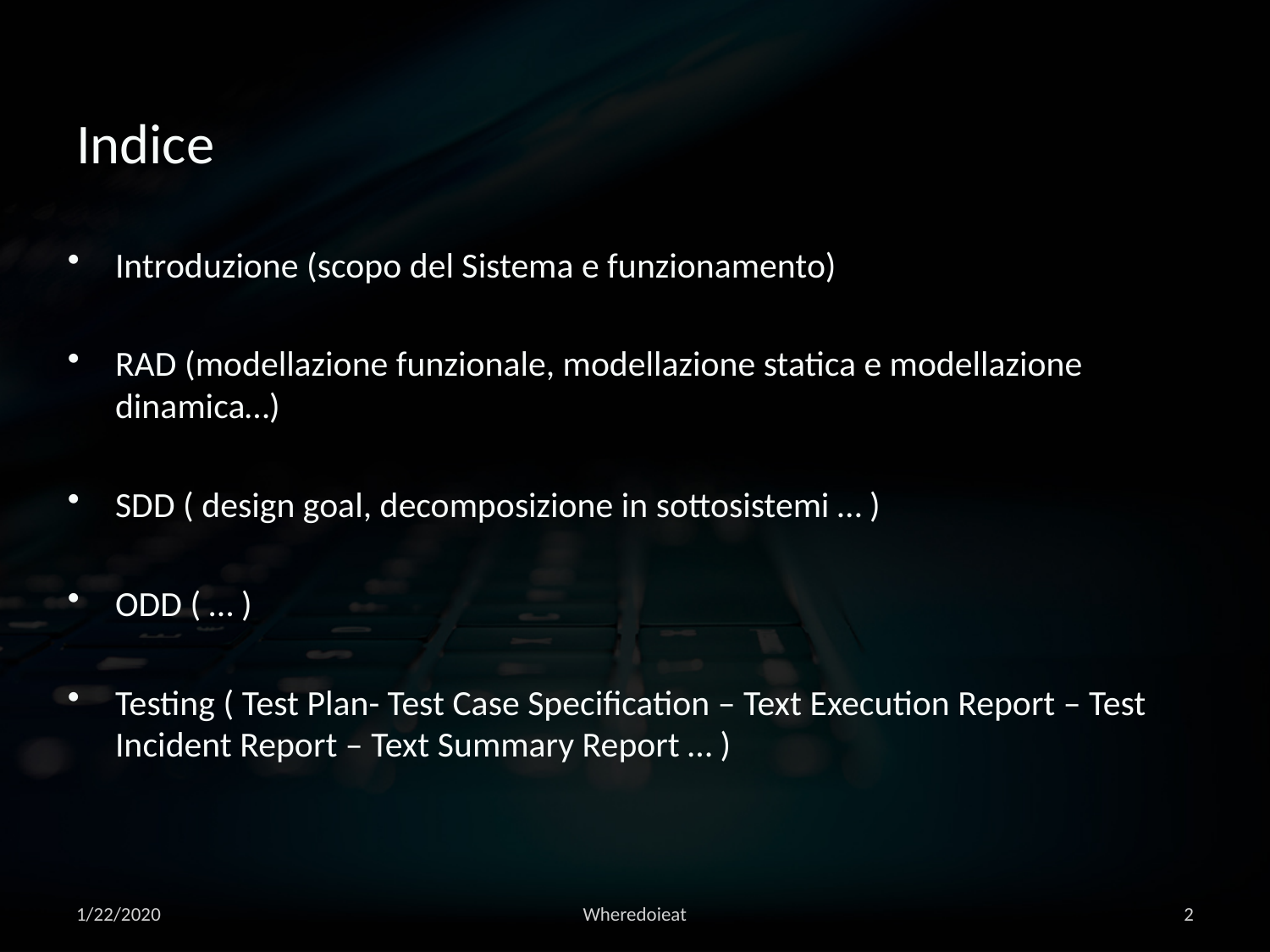

# Indice
Introduzione (scopo del Sistema e funzionamento)

RAD (modellazione funzionale, modellazione statica e modellazione dinamica…)

SDD ( design goal, decomposizione in sottosistemi … )

ODD ( … )

Testing ( Test Plan- Test Case Specification – Text Execution Report – Test Incident Report – Text Summary Report … )

1/22/2020
Wheredoieat

2